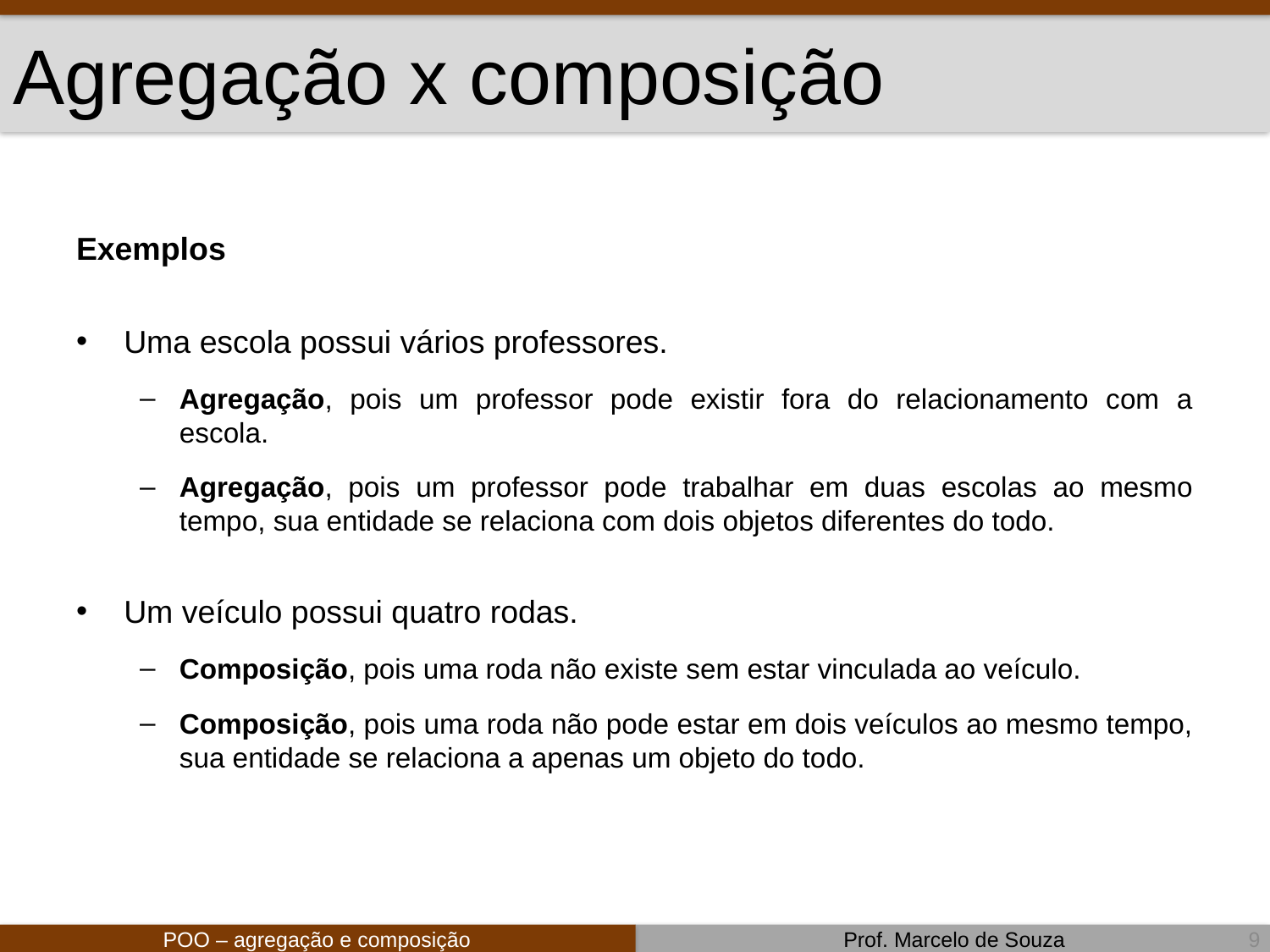

# Agregação x composição
Exemplos

Uma escola possui vários professores.
Agregação, pois um professor pode existir fora do relacionamento com a escola.
Agregação, pois um professor pode trabalhar em duas escolas ao mesmo tempo, sua entidade se relaciona com dois objetos diferentes do todo.

Um veículo possui quatro rodas.
Composição, pois uma roda não existe sem estar vinculada ao veículo.
Composição, pois uma roda não pode estar em dois veículos ao mesmo tempo, sua entidade se relaciona a apenas um objeto do todo.
9